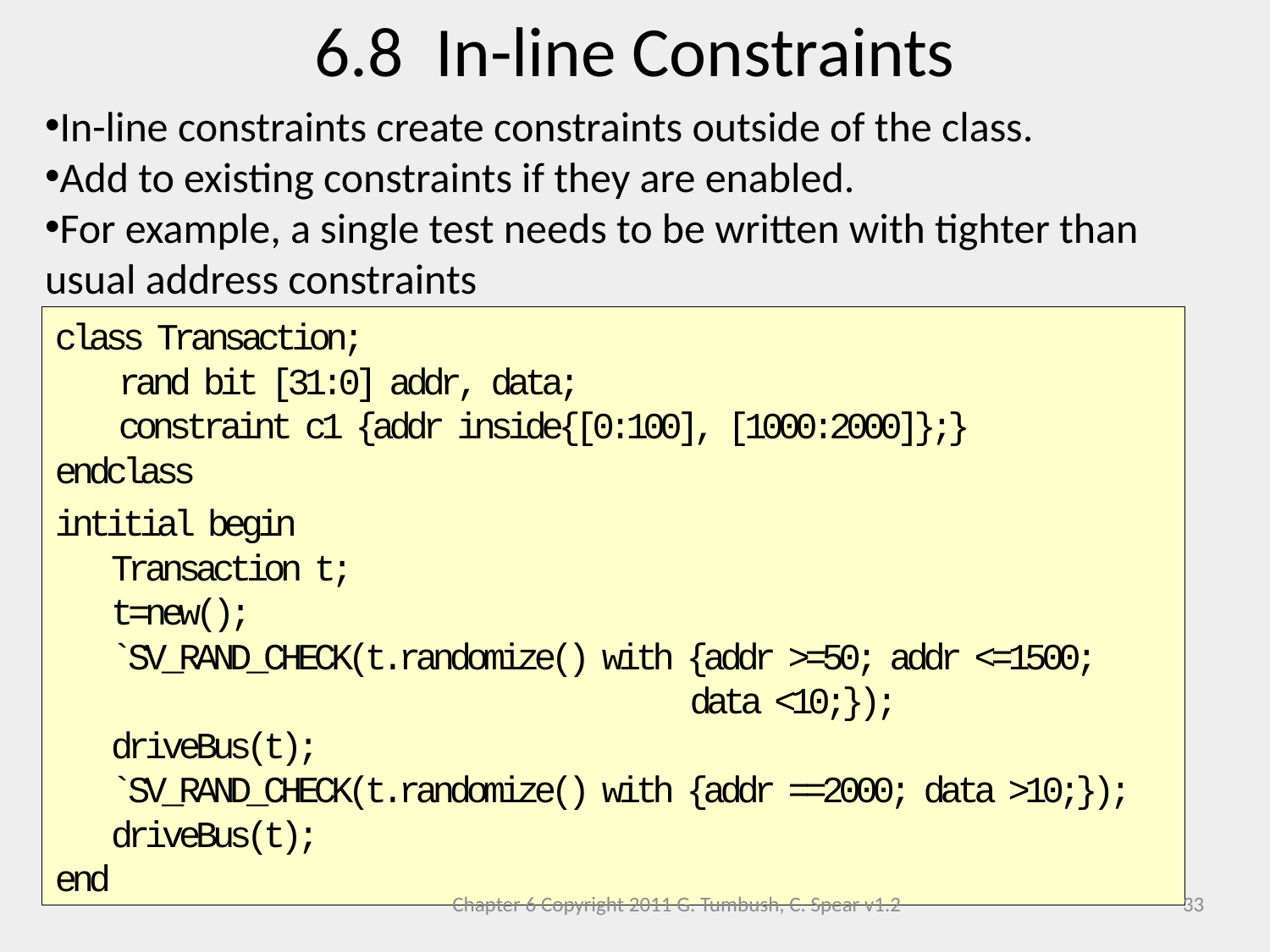

6.8  In-line Constraints
In-line constraints create constraints outside of the class.
Add to existing constraints if they are enabled.
For example, a single test needs to be written with tighter than usual address constraints
class Transaction;
rand bit [31:0] addr, data;
constraint c1 {addr inside{[0:100], [1000:2000]};}
endclass

intitial begin
   Transaction t;
   t=new();
   `SV_RAND_CHECK(t.randomize() with {addr >=50; addr <=1500; 	                              data <10;});
   driveBus(t);
   `SV_RAND_CHECK(t.randomize() with {addr ==2000; data >10;});
   driveBus(t);
end
Chapter 6 Copyright 2011 G. Tumbush, C. Spear v1.2
33